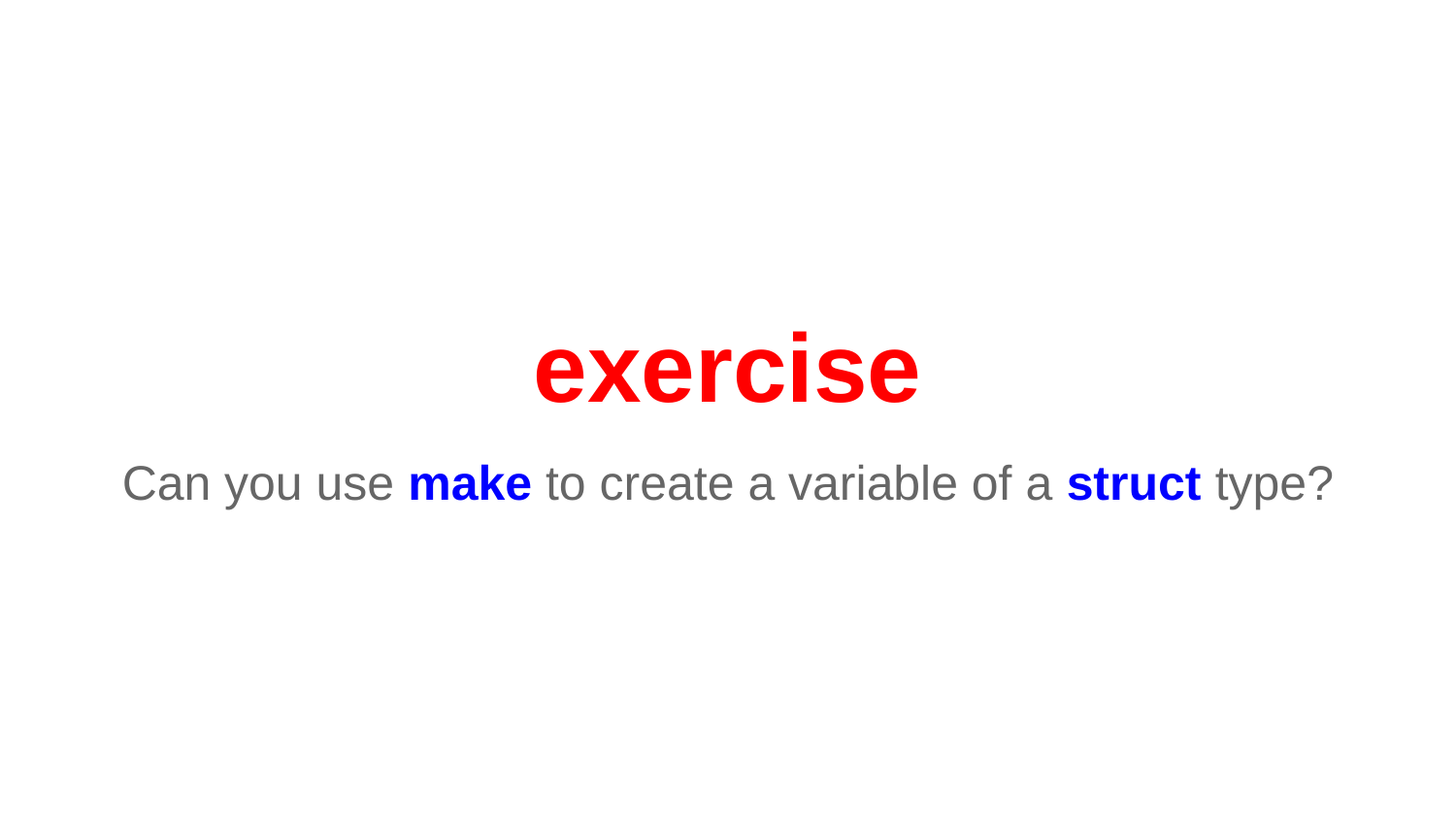

# exercise
Can you use make to create a variable of a struct type?